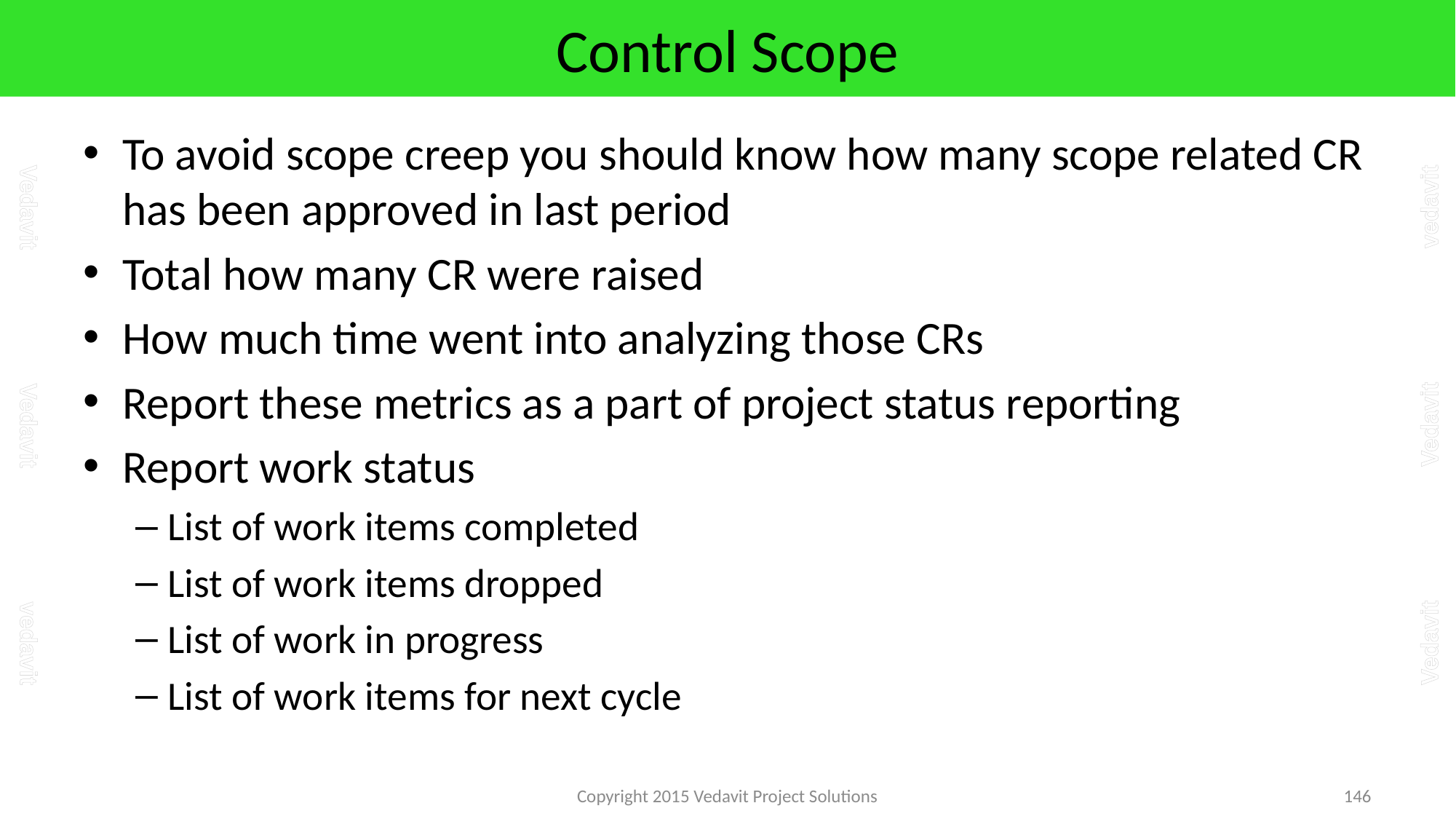

# Control Scope
To avoid scope creep you should know how many scope related CR has been approved in last period
Total how many CR were raised
How much time went into analyzing those CRs
Report these metrics as a part of project status reporting
Report work status
List of work items completed
List of work items dropped
List of work in progress
List of work items for next cycle
Copyright 2015 Vedavit Project Solutions
146